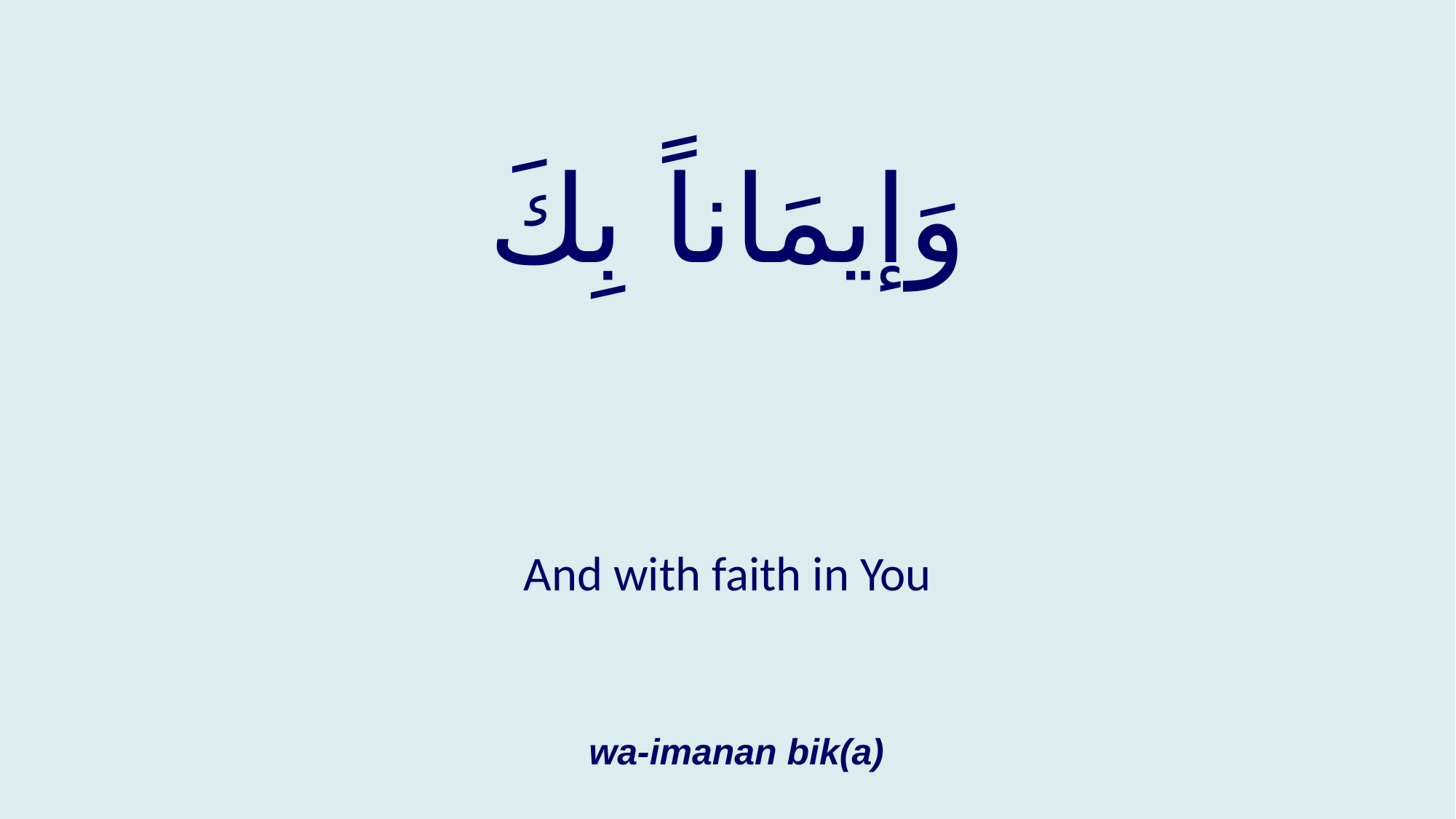

# وَإيمَاناً بِكَ
And with faith in You
wa-imanan bik(a)